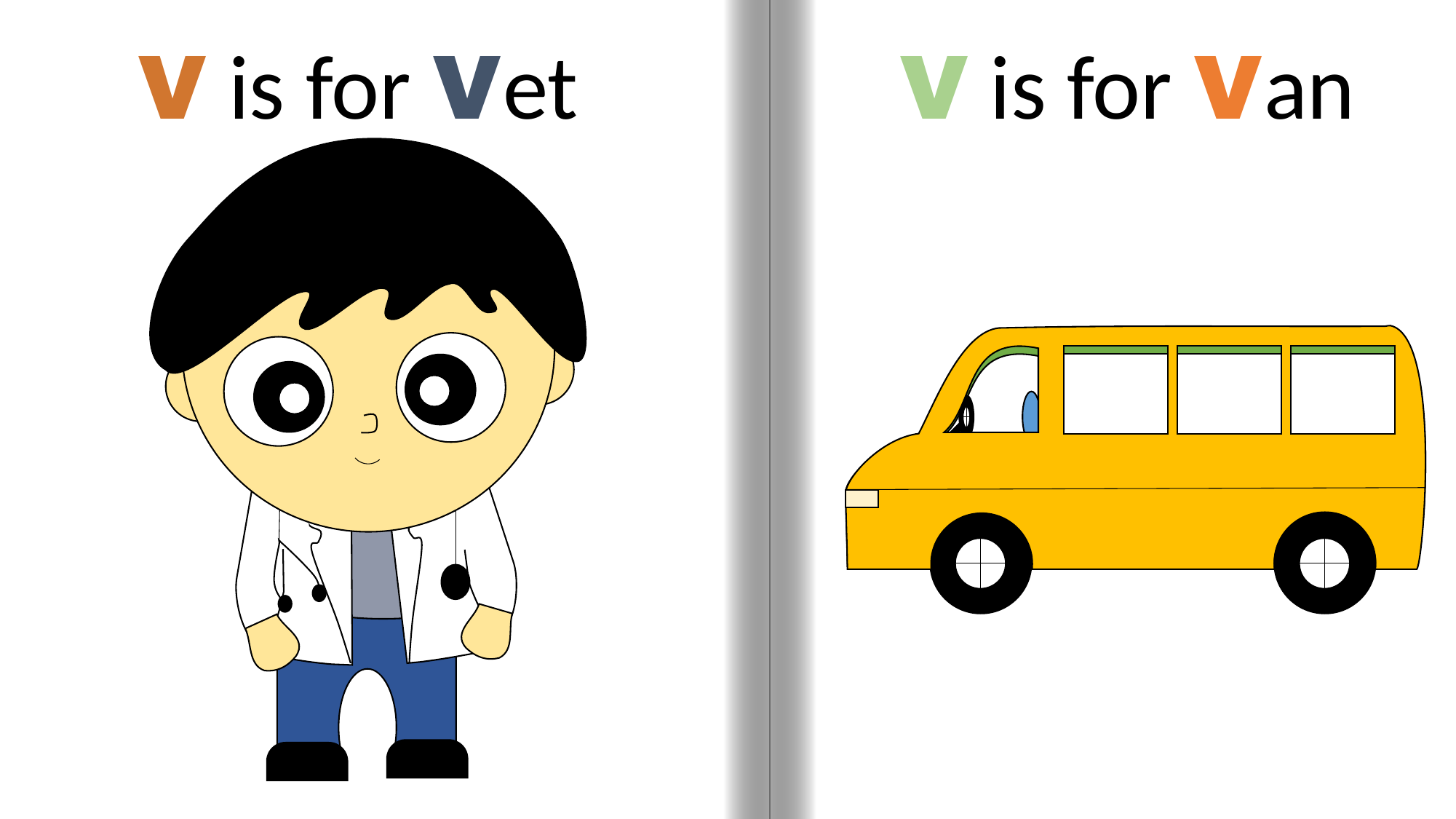

V is for Vet
V is for Van